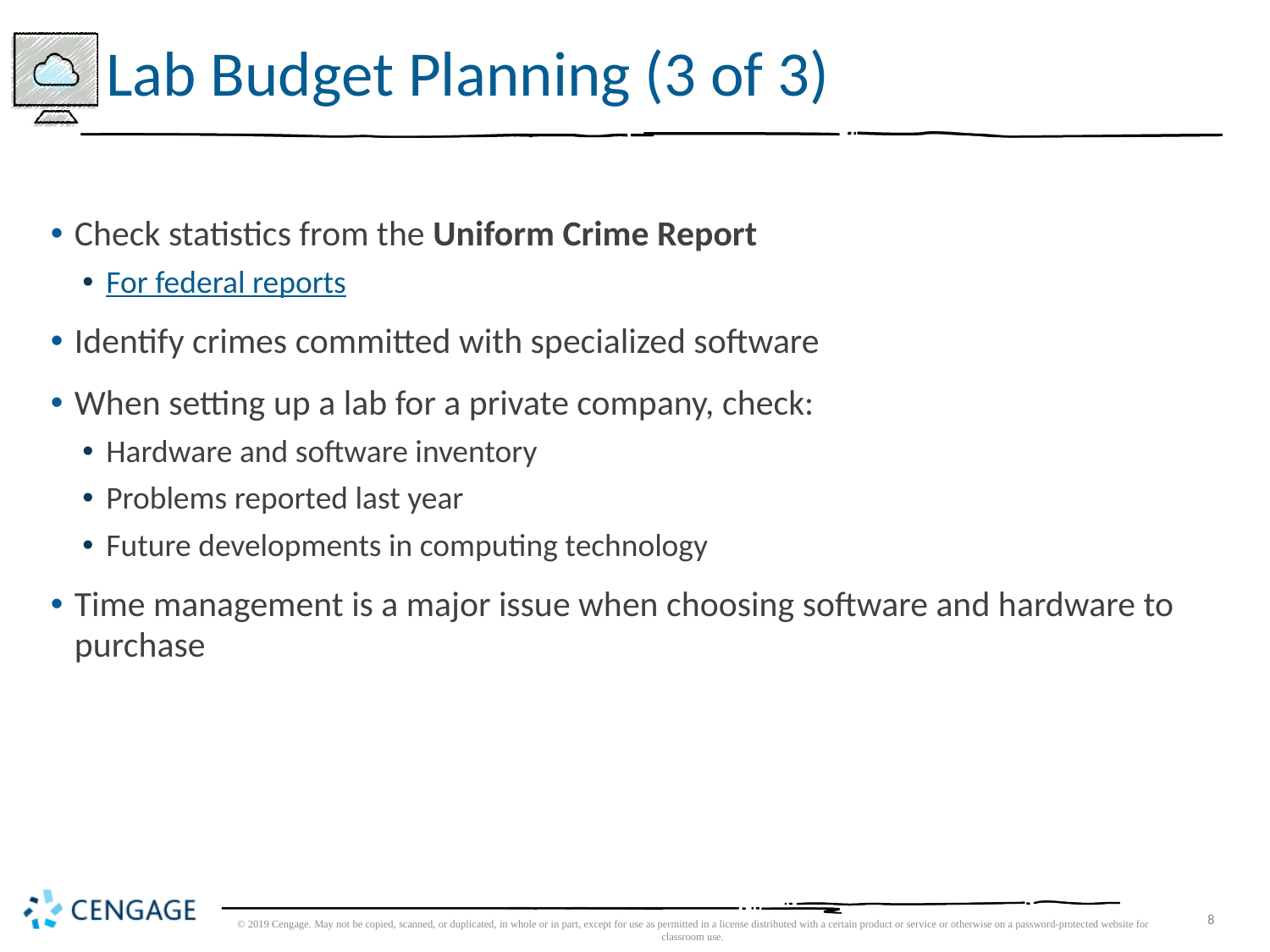

# Lab Budget Planning (3 of 3)
Check statistics from the Uniform Crime Report
For federal reports
Identify crimes committed with specialized software
When setting up a lab for a private company, check:
Hardware and software inventory
Problems reported last year
Future developments in computing technology
Time management is a major issue when choosing software and hardware to purchase
© 2019 Cengage. May not be copied, scanned, or duplicated, in whole or in part, except for use as permitted in a license distributed with a certain product or service or otherwise on a password-protected website for classroom use.